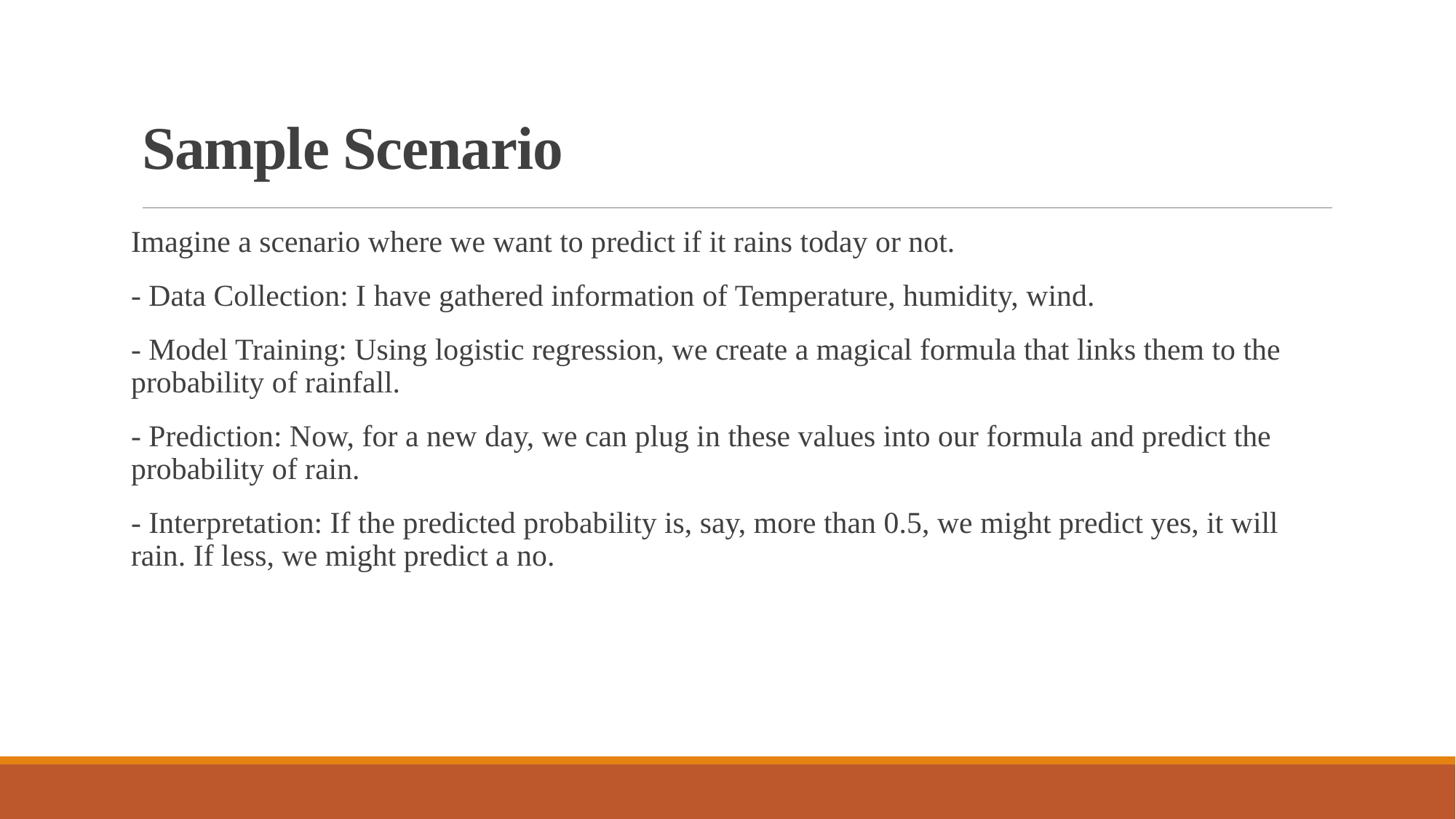

# Sample Scenario
Imagine a scenario where we want to predict if it rains today or not.
- Data Collection: I have gathered information of Temperature, humidity, wind.
- Model Training: Using logistic regression, we create a magical formula that links them to the probability of rainfall.
- Prediction: Now, for a new day, we can plug in these values into our formula and predict the probability of rain.
- Interpretation: If the predicted probability is, say, more than 0.5, we might predict yes, it will rain. If less, we might predict a no.